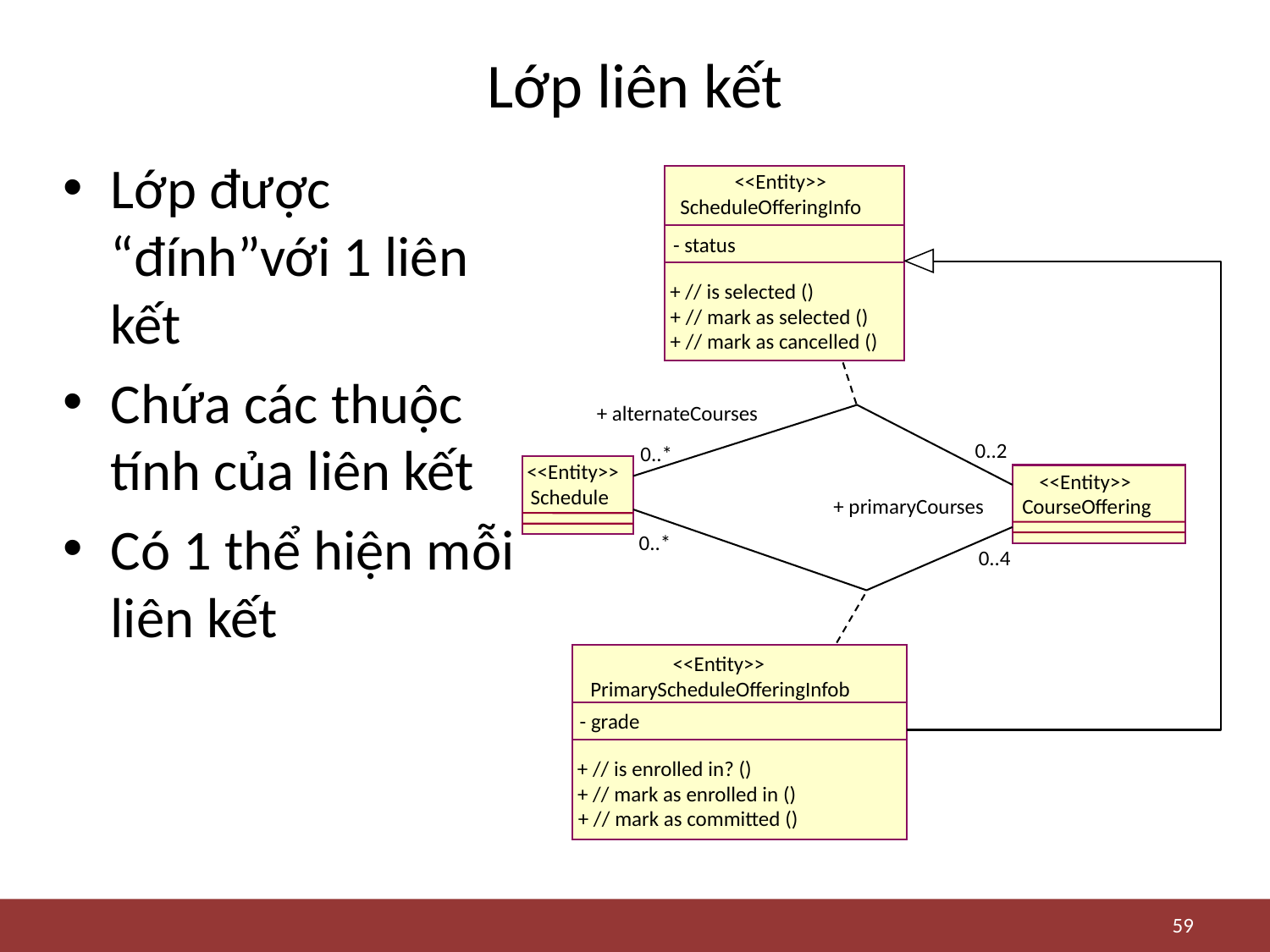

# Lớp liên kết
Lớp được “đính”với 1 liên kết
Chứa các thuộc tính của liên kết
Có 1 thể hiện mỗi liên kết

<<Entity>>
ScheduleOfferingInfo

- status

+ // is selected ()
+ // mark as selected ()
+ // mark as cancelled ()

+ alternateCourses

0..2
0..*

<<Entity>>

<<Entity>>
Schedule
+ primaryCourses
CourseOffering

0..*

0..4

<<Entity>>
PrimaryScheduleOfferingInfob

- grade

+ // is enrolled in? ()
+ // mark as enrolled in ()
+ // mark as committed ()
59